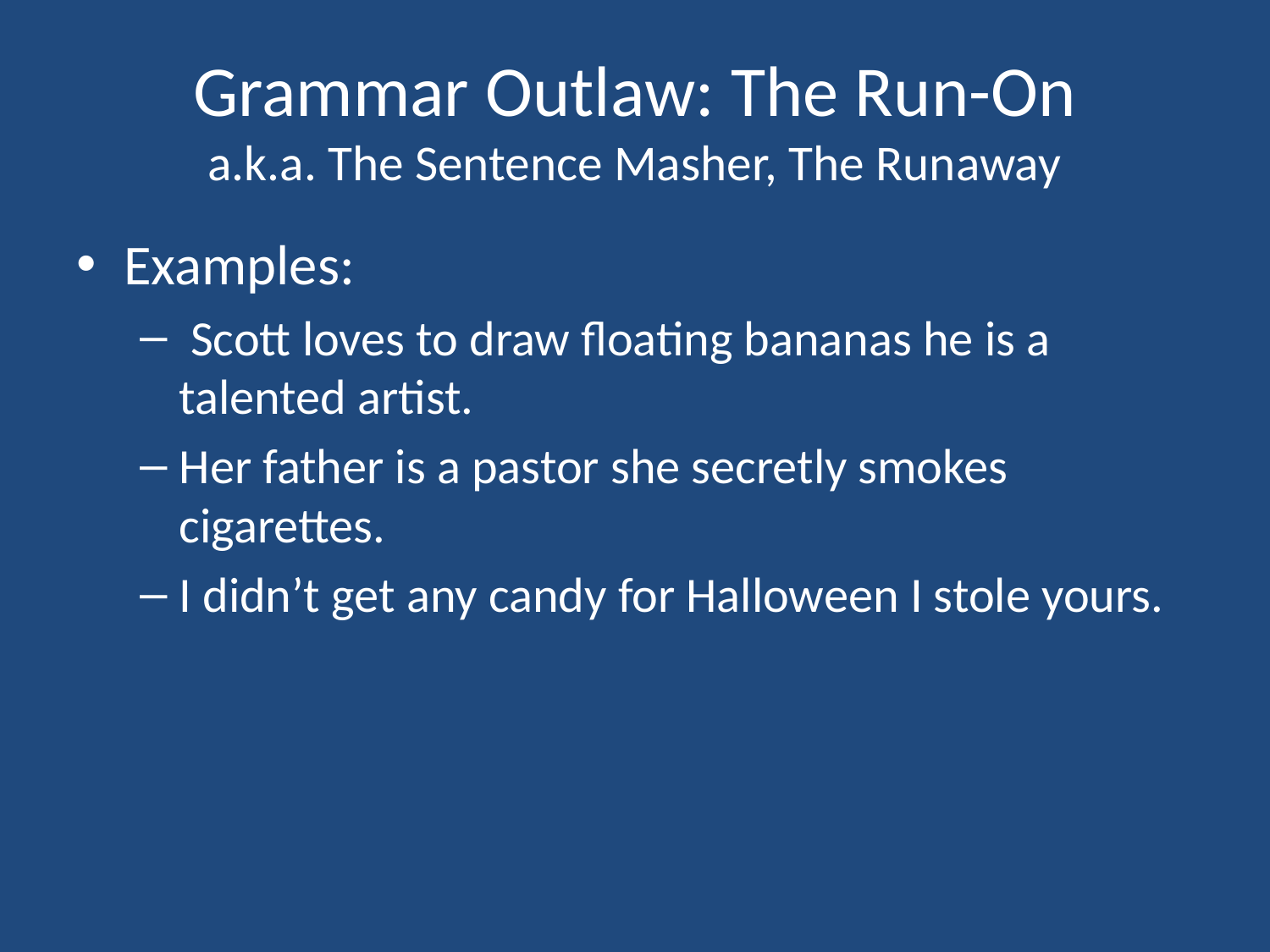

# Grammar Outlaw: The Run-On a.k.a. The Sentence Masher, The Runaway
Examples:
 Scott loves to draw floating bananas he is a talented artist.
Her father is a pastor she secretly smokes cigarettes.
I didn’t get any candy for Halloween I stole yours.